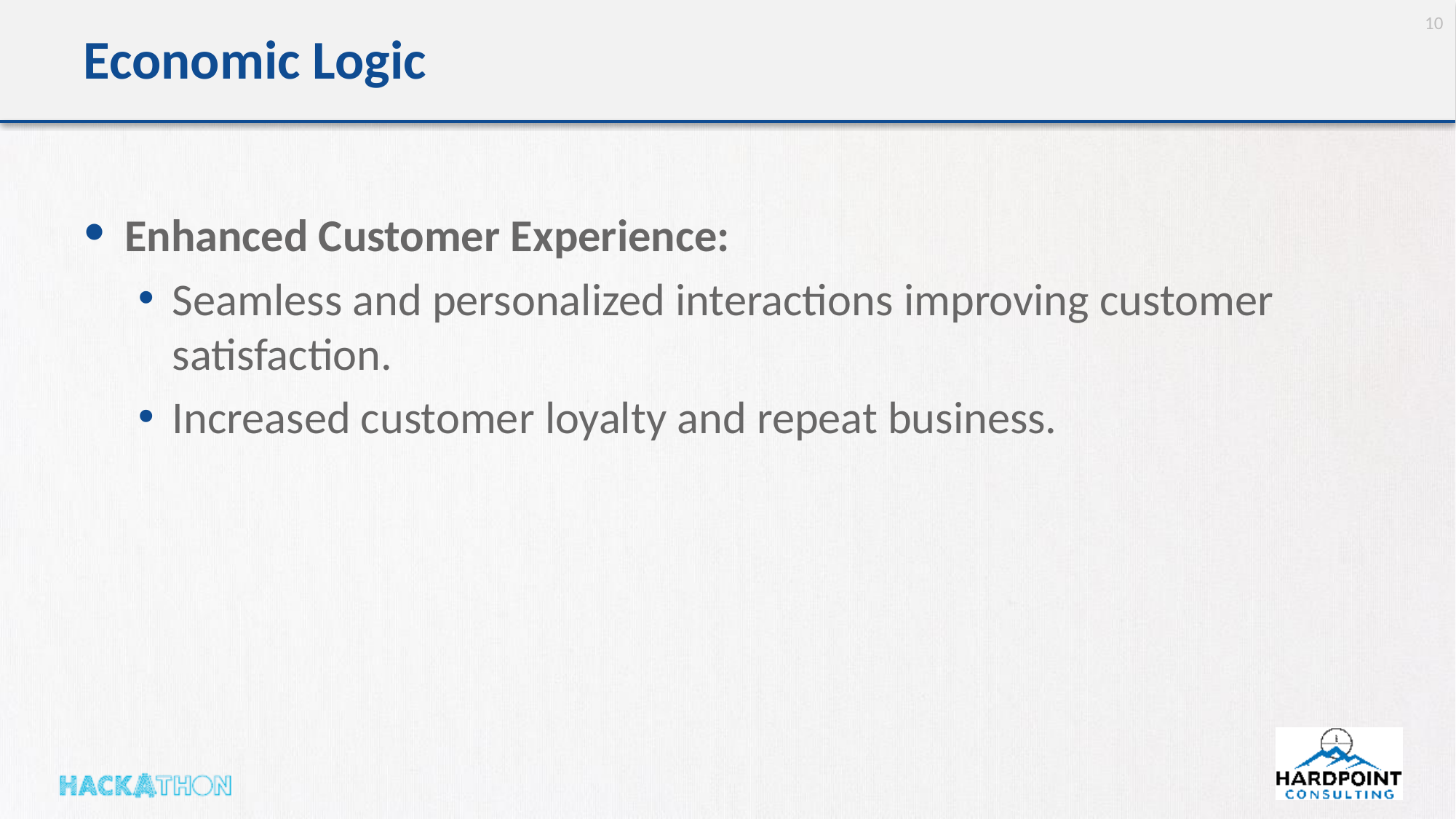

10
# Economic Logic
Enhanced Customer Experience:
Seamless and personalized interactions improving customer satisfaction.
Increased customer loyalty and repeat business.